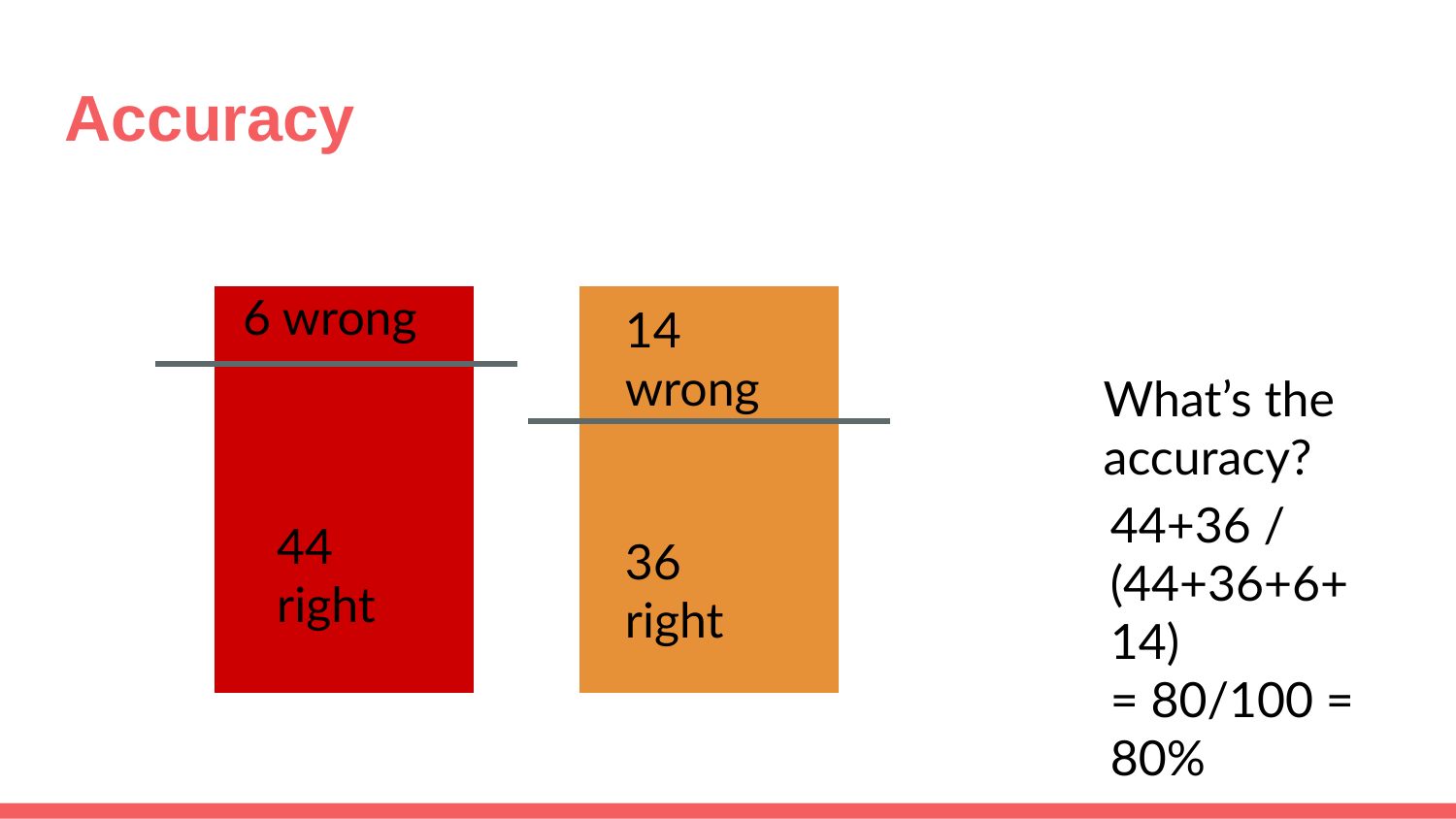

# Accuracy
6 wrong

14  wrong
What’s the accuracy?

44+36 / (44+36+6+ 14)
= 80/100 = 80%
44 right
36  right